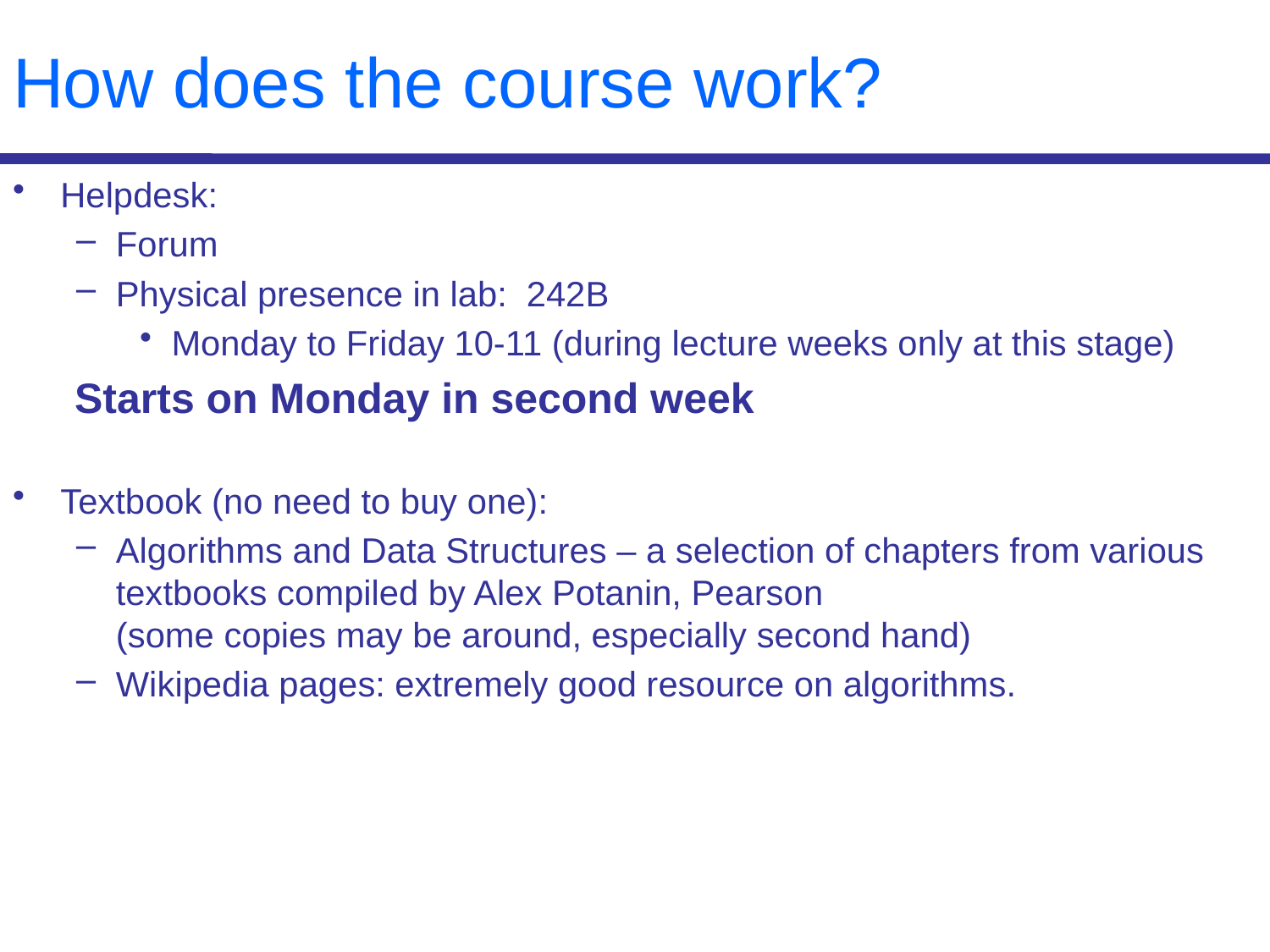

# How does the course work?
Helpdesk:
Forum
Physical presence in lab:  242B
Monday to Friday 10-11 (during lecture weeks only at this stage)
Starts on Monday in second week

Textbook (no need to buy one):
Algorithms and Data Structures – a selection of chapters from various textbooks compiled by Alex Potanin, Pearson
(some copies may be around, especially second hand)
Wikipedia pages: extremely good resource on algorithms.